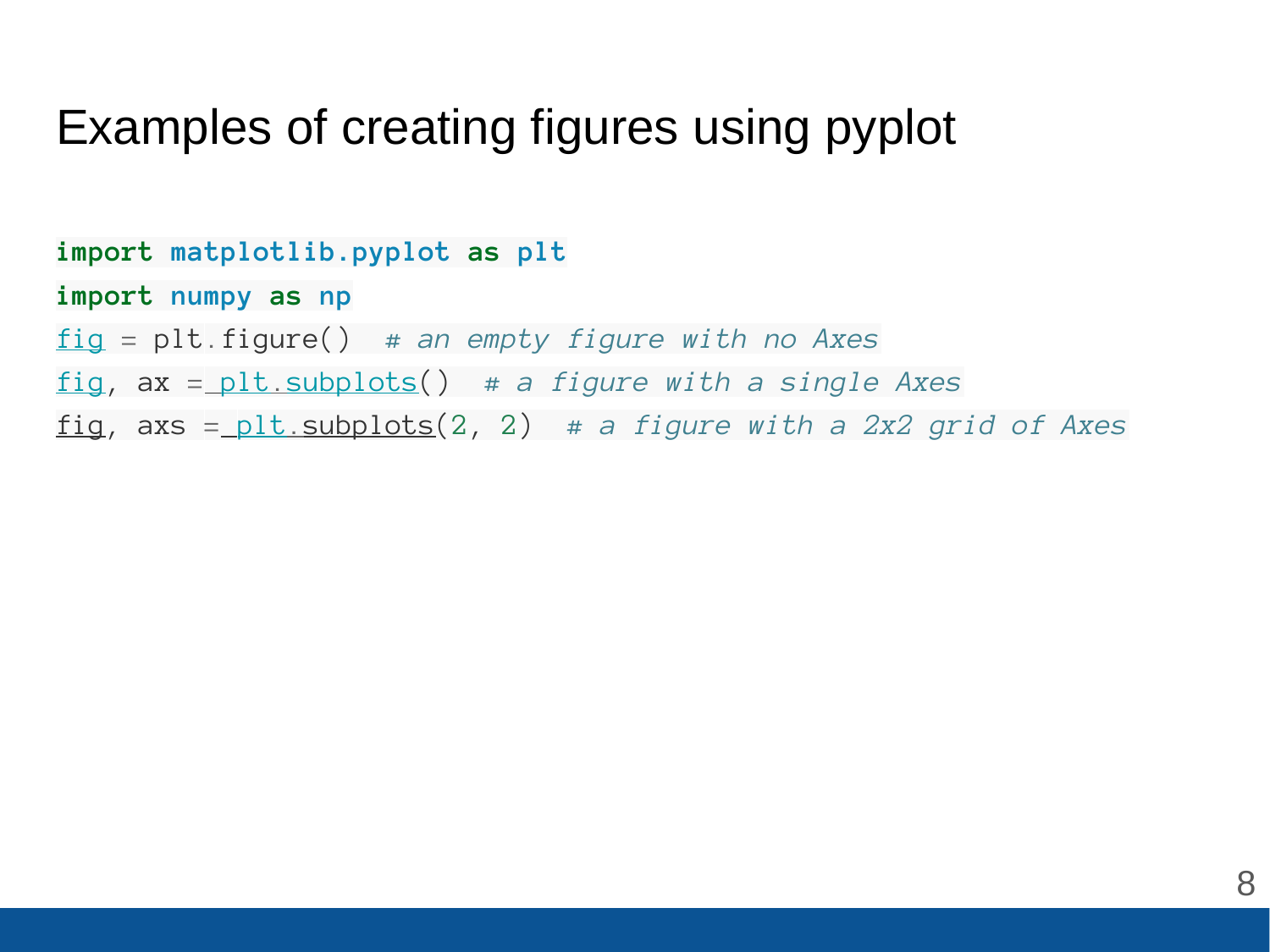

# Examples of creating figures using pyplot
import matplotlib.pyplot as plt
import numpy as np
fig = plt.figure()  # an empty figure with no Axes
fig, ax = plt.subplots()  # a figure with a single Axes
fig, axs = plt.subplots(2, 2)  # a figure with a 2x2 grid of Axes

8